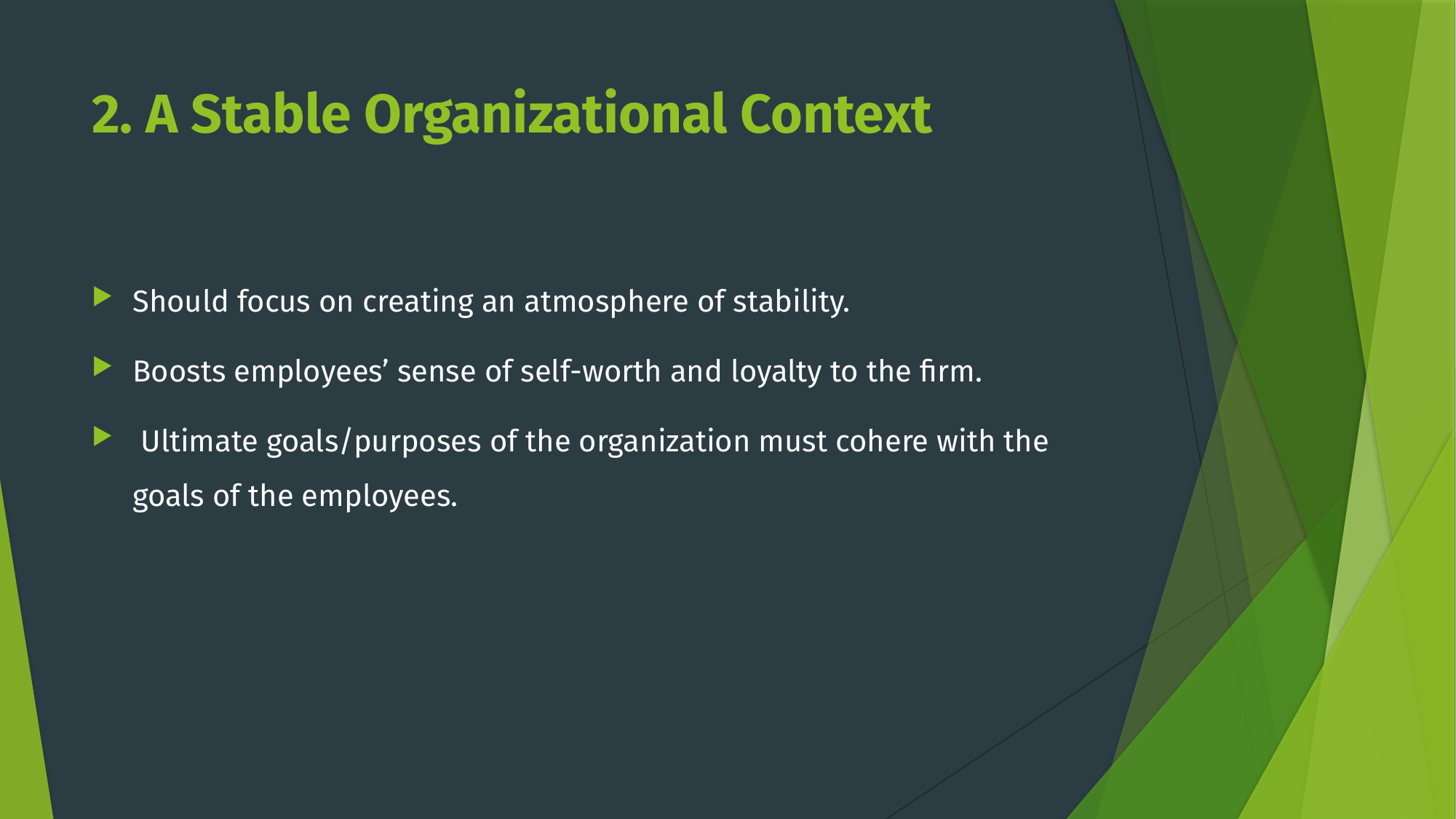

# 2. A Stable Organizational Context
Should focus on creating an atmosphere of stability.
Boosts employees’ sense of self-worth and loyalty to the firm.
 Ultimate goals/purposes of the organization must cohere with the goals of the employees.